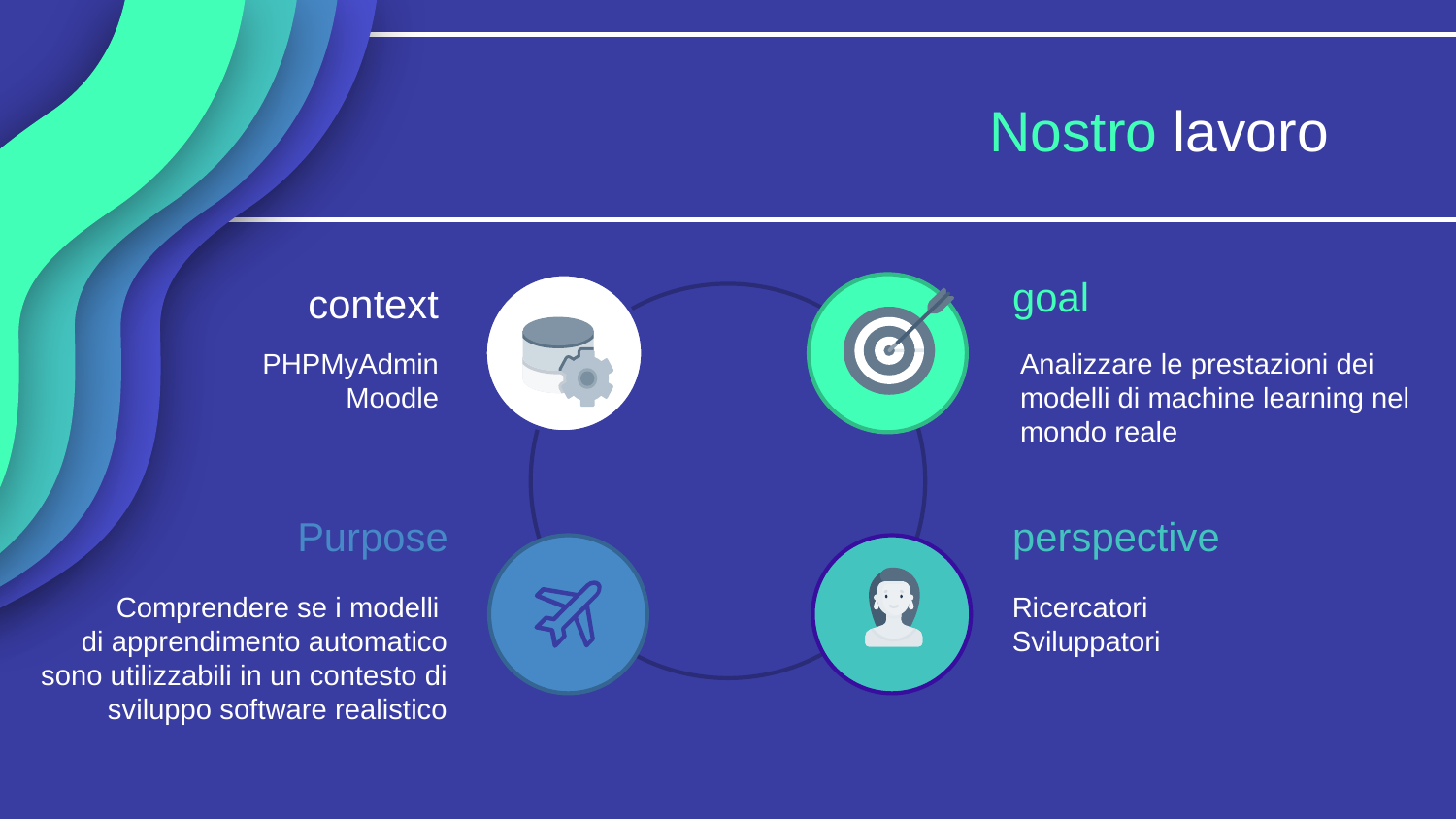

# Nostro lavoro
goal
context

PHPMyAdmin
Moodle
Analizzare le prestazioni dei modelli di machine learning nel mondo reale
Purpose
perspective

Ricercatori
Sviluppatori
Comprendere se i modelli
di apprendimento automatico sono utilizzabili in un contesto di sviluppo software realistico